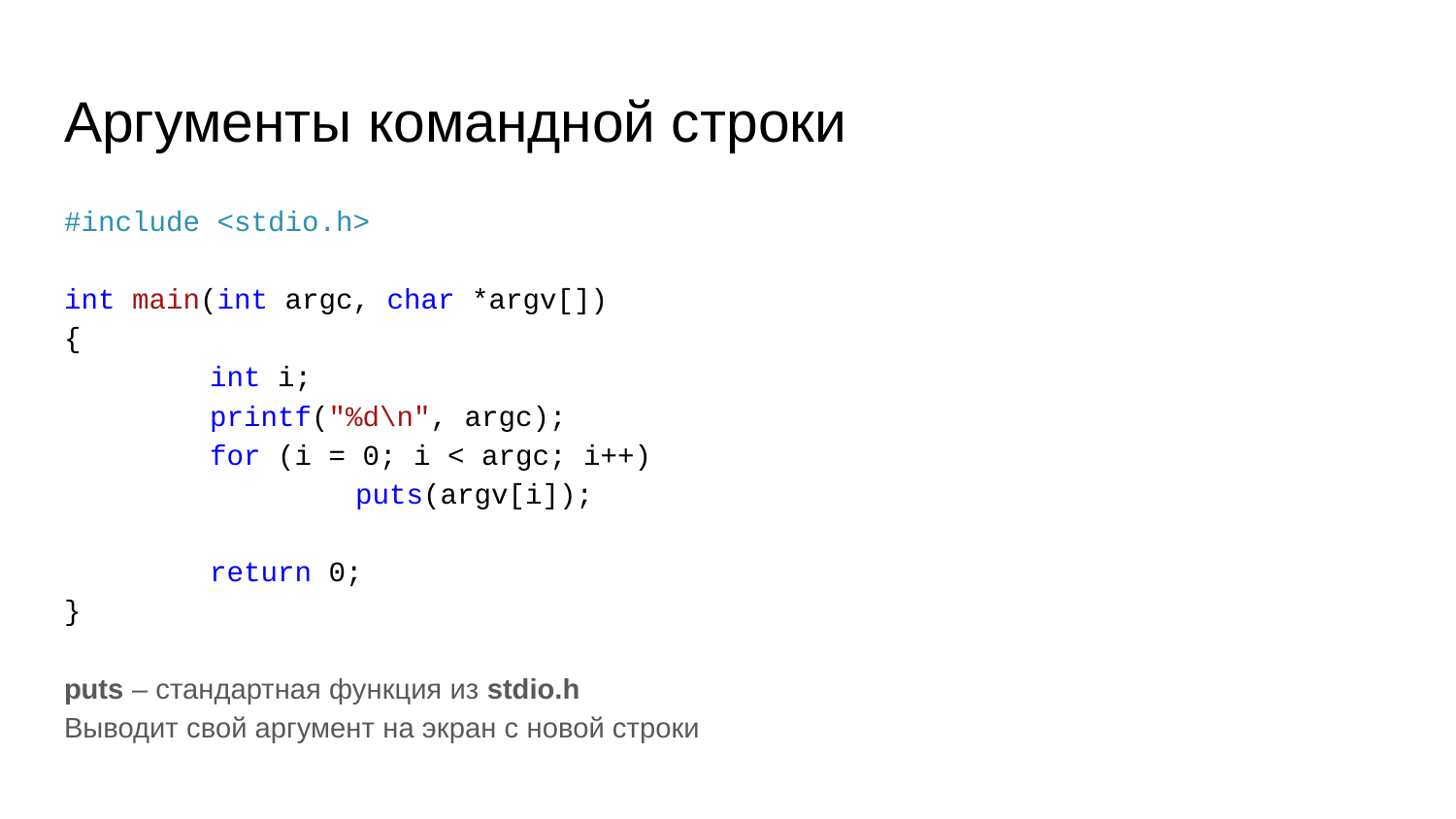

# Аргументы командной строки
#include <stdio.h>

int main(int argc, char *argv[])
{
	int i;
	printf("%d\n", argc);
	for (i = 0; i < argc; i++)
		puts(argv[i]);

	return 0;
}

puts – стандартная функция из stdio.h
Выводит свой аргумент на экран с новой строки